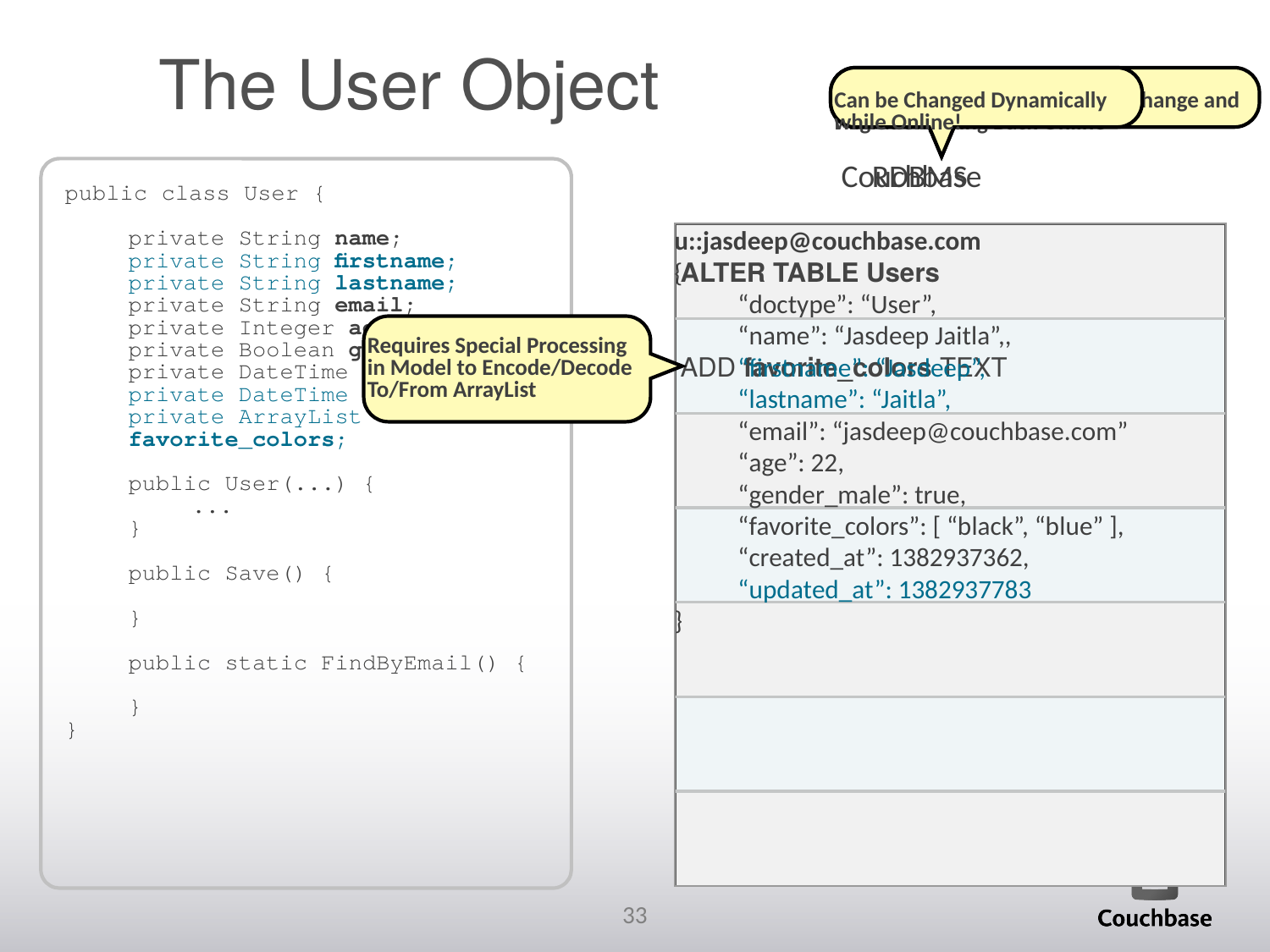

The User Object
Take Database Offline, Execute Change and Migration, Bring Back Online
Can be Changed Dynamically while Online!
Couchbase
u::jasdeep@couchbase.com
{
“doctype”: “User”,
“name”: “Jasdeep Jaitla”,,
“firstname”: “Jasdeep”,
“lastname”: “Jaitla”,
“email”: “jasdeep@couchbase.com”
“age”: 22,
“gender_male”: true,
“favorite_colors”: [ “black”, “blue” ],
“created_at”: 1382937362,
“updated_at”: 1382937783
}
RDBMS
public class User {

private String name;
private String firstname;
private String lastname;
private String email;
private Integer age;
private Boolean gender_male;
private DateTime created_at;
private DateTime updated_at;
private ArrayList favorite_colors;

public User(...) {
...
}

public Save() {

}

public static FindByEmail() {

}
}
| ALTER TABLE Users |
| --- |
| ADD favorite\_colors TEXT |
|  |
|  |
|  |
|  |
|  |
Requires Special Processing
in Model to Encode/Decode
To/From ArrayList